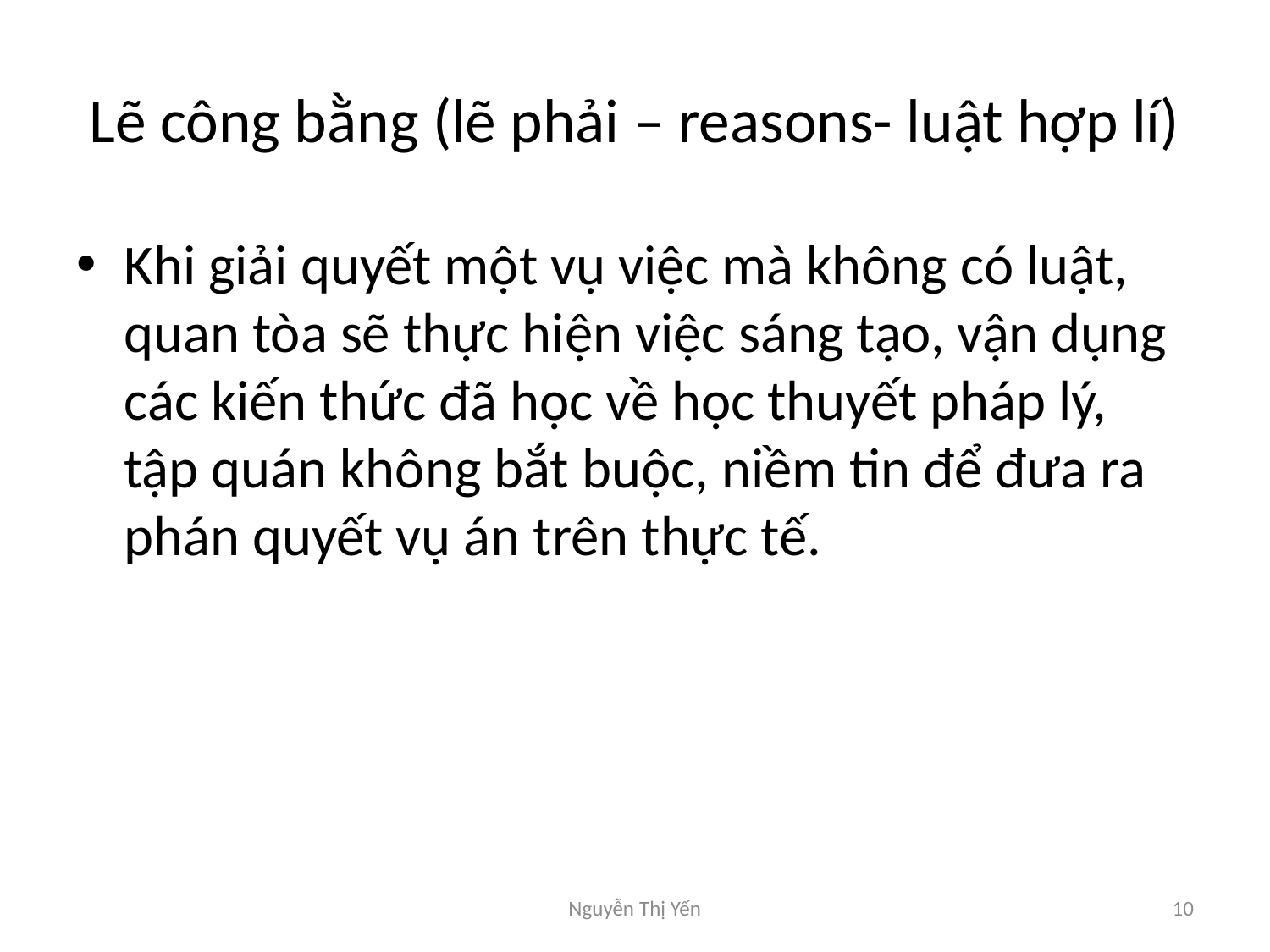

# Lẽ công bằng (lẽ phải – reasons- luật hợp lí)
Khi giải quyết một vụ việc mà không có luật, quan tòa sẽ thực hiện việc sáng tạo, vận dụng các kiến thức đã học về học thuyết pháp lý, tập quán không bắt buộc, niềm tin để đưa ra phán quyết vụ án trên thực tế.
Nguyễn Thị Yến
10